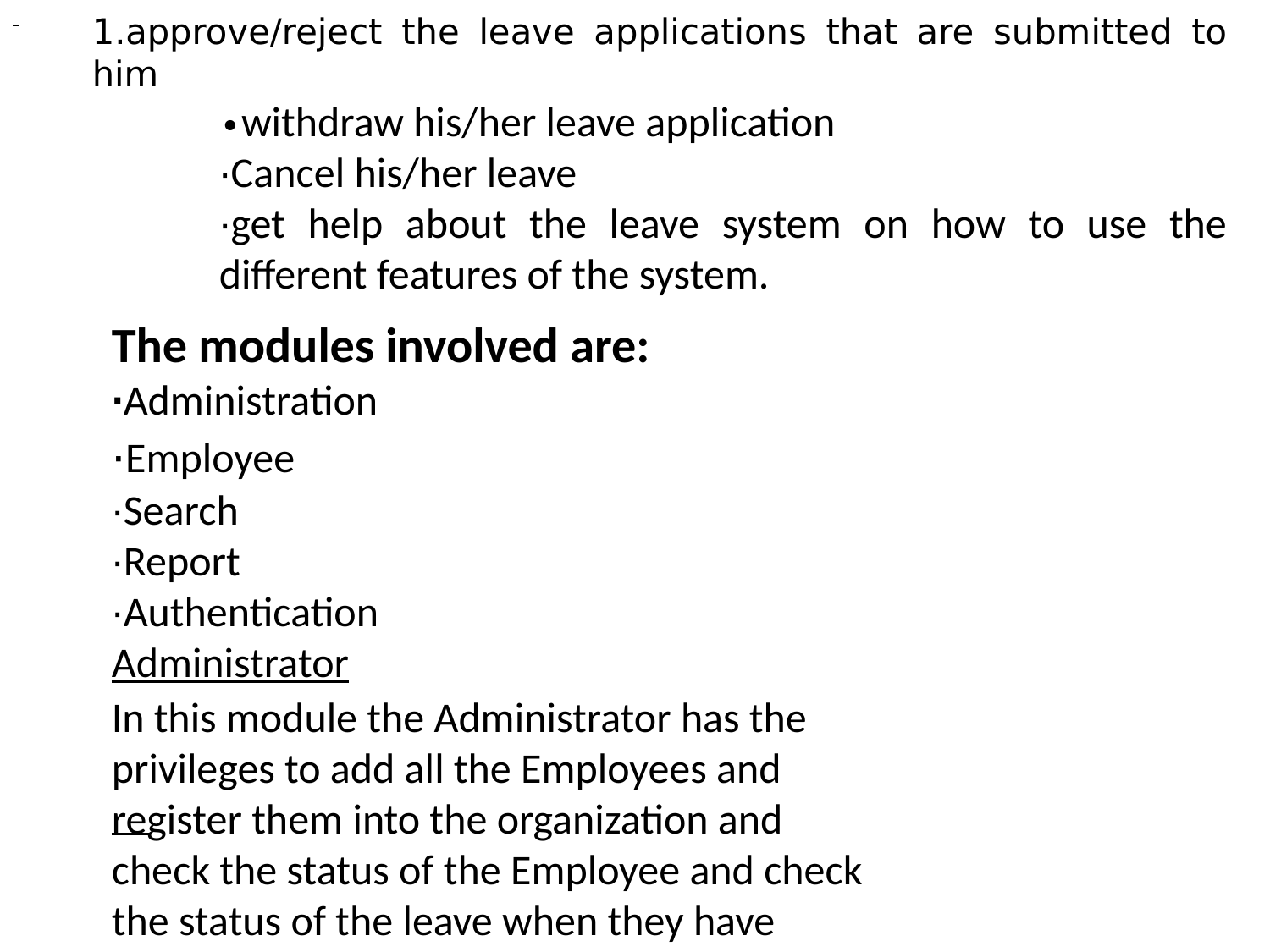

approve/reject the leave applications that are submitted to him
∙withdraw his/her leave application
∙Cancel his/her leave
∙get help about the leave system on how to use the different features of the system.

The modules involved are:
∙Administration
∙Employee
∙Search
∙Report
∙Authentication
Administrator

In this module the Administrator has the privileges to add all the Employees and register them into the organization and check the status of the Employee and check the status of the leave when they have